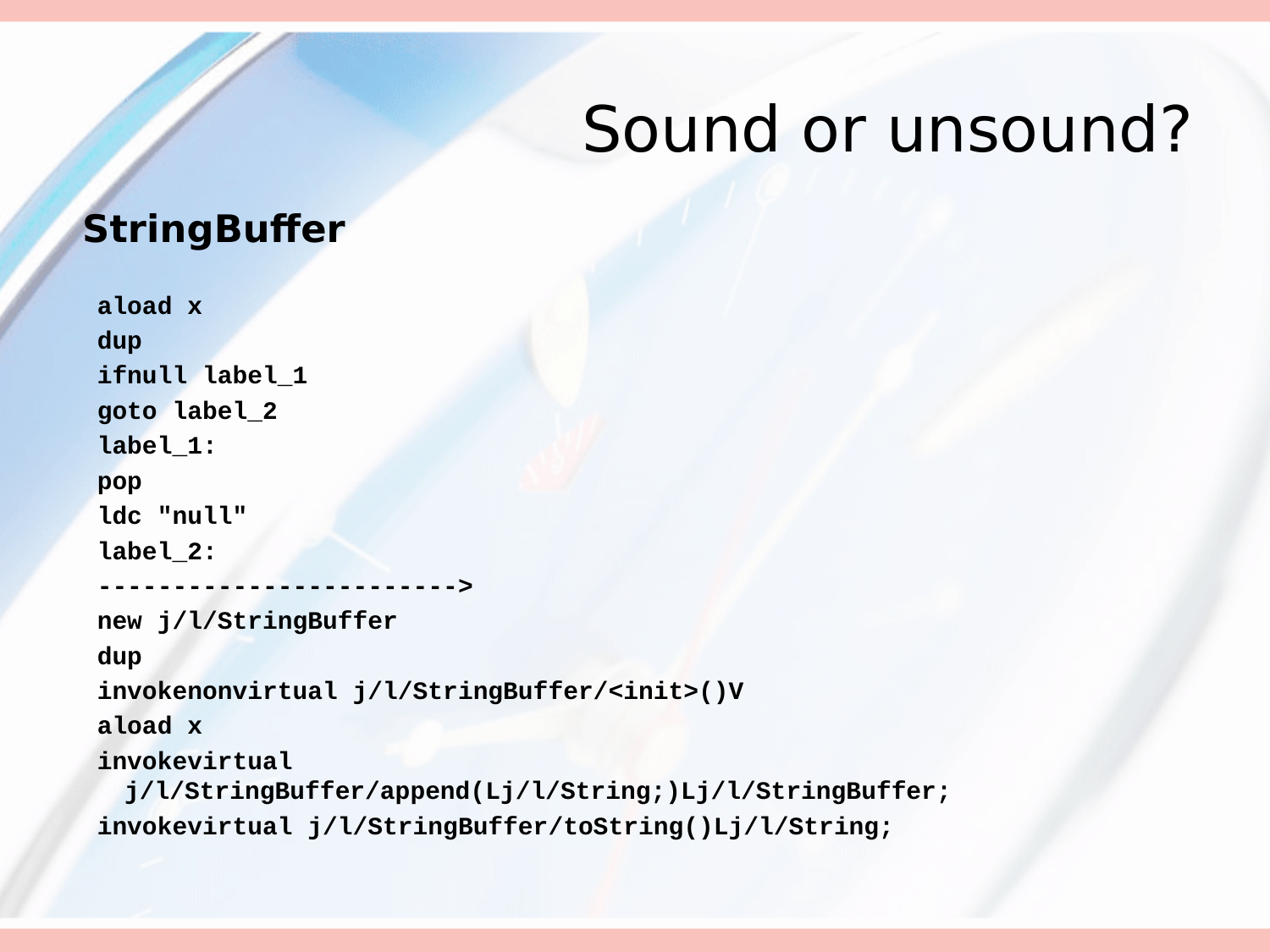

# Sound or unsound?
StringBuffer

 aload x
 dup
 ifnull label_1
 goto label_2
 label_1:
 pop
 ldc "null"
 label_2:
 ------------------------>
 new j/l/StringBuffer
 dup
 invokenonvirtual j/l/StringBuffer/<init>()V
 aload x
 invokevirtual              j/l/StringBuffer/append(Lj/l/String;)Lj/l/StringBuffer;
 invokevirtual j/l/StringBuffer/toString()Lj/l/String;